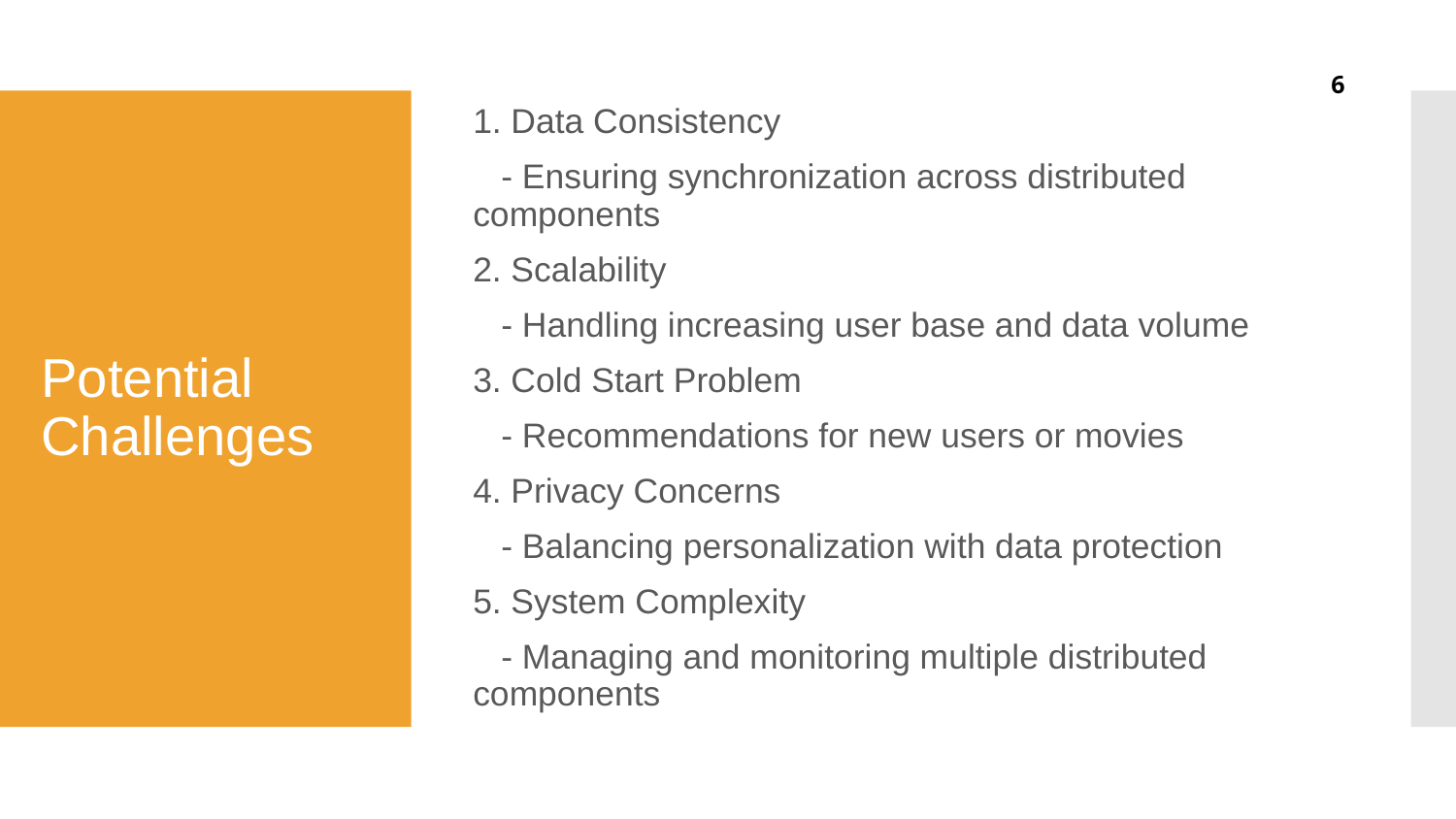

6
1. Data Consistency
   - Ensuring synchronization across distributed components
2. Scalability
   - Handling increasing user base and data volume
3. Cold Start Problem
   - Recommendations for new users or movies
4. Privacy Concerns
   - Balancing personalization with data protection
5. System Complexity
   - Managing and monitoring multiple distributed components
# Potential Challenges